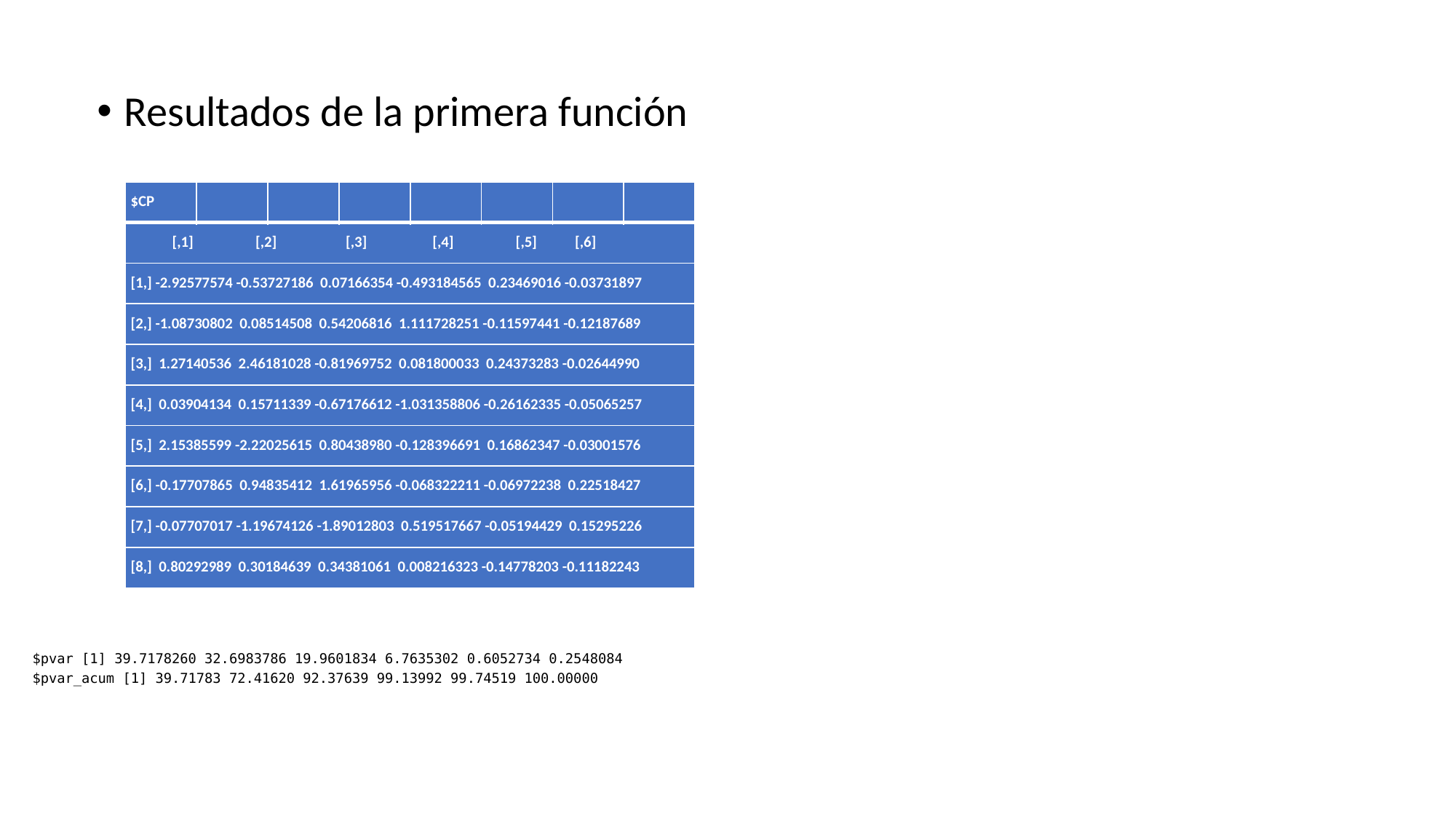

Resultados de la primera función

| $CP |  |  |  |  |  |  |  |
| --- | --- | --- | --- | --- | --- | --- | --- |
| [,1] [,2] [,3] [,4] [,5] [,6] |  |  |  |  |  |  |  |
| [1,] -2.92577574 -0.53727186 0.07166354 -0.493184565 0.23469016 -0.03731897 |  |  |  |  |  |  |  |
| [2,] -1.08730802 0.08514508 0.54206816 1.111728251 -0.11597441 -0.12187689 |  |  |  |  |  |  |  |
| [3,] 1.27140536 2.46181028 -0.81969752 0.081800033 0.24373283 -0.02644990 |  |  |  |  |  |  |  |
| [4,] 0.03904134 0.15711339 -0.67176612 -1.031358806 -0.26162335 -0.05065257 |  |  |  |  |  |  |  |
| [5,] 2.15385599 -2.22025615 0.80438980 -0.128396691 0.16862347 -0.03001576 |  |  |  |  |  |  |  |
| [6,] -0.17707865 0.94835412 1.61965956 -0.068322211 -0.06972238 0.22518427 |  |  |  |  |  |  |  |
| [7,] -0.07707017 -1.19674126 -1.89012803 0.519517667 -0.05194429 0.15295226 |  |  |  |  |  |  |  |
| [8,] 0.80292989 0.30184639 0.34381061 0.008216323 -0.14778203 -0.11182243 |  |  |  |  |  |  |  |
$pvar [1] 39.7178260 32.6983786 19.9601834 6.7635302 0.6052734 0.2548084
$pvar_acum [1] 39.71783 72.41620 92.37639 99.13992 99.74519 100.00000